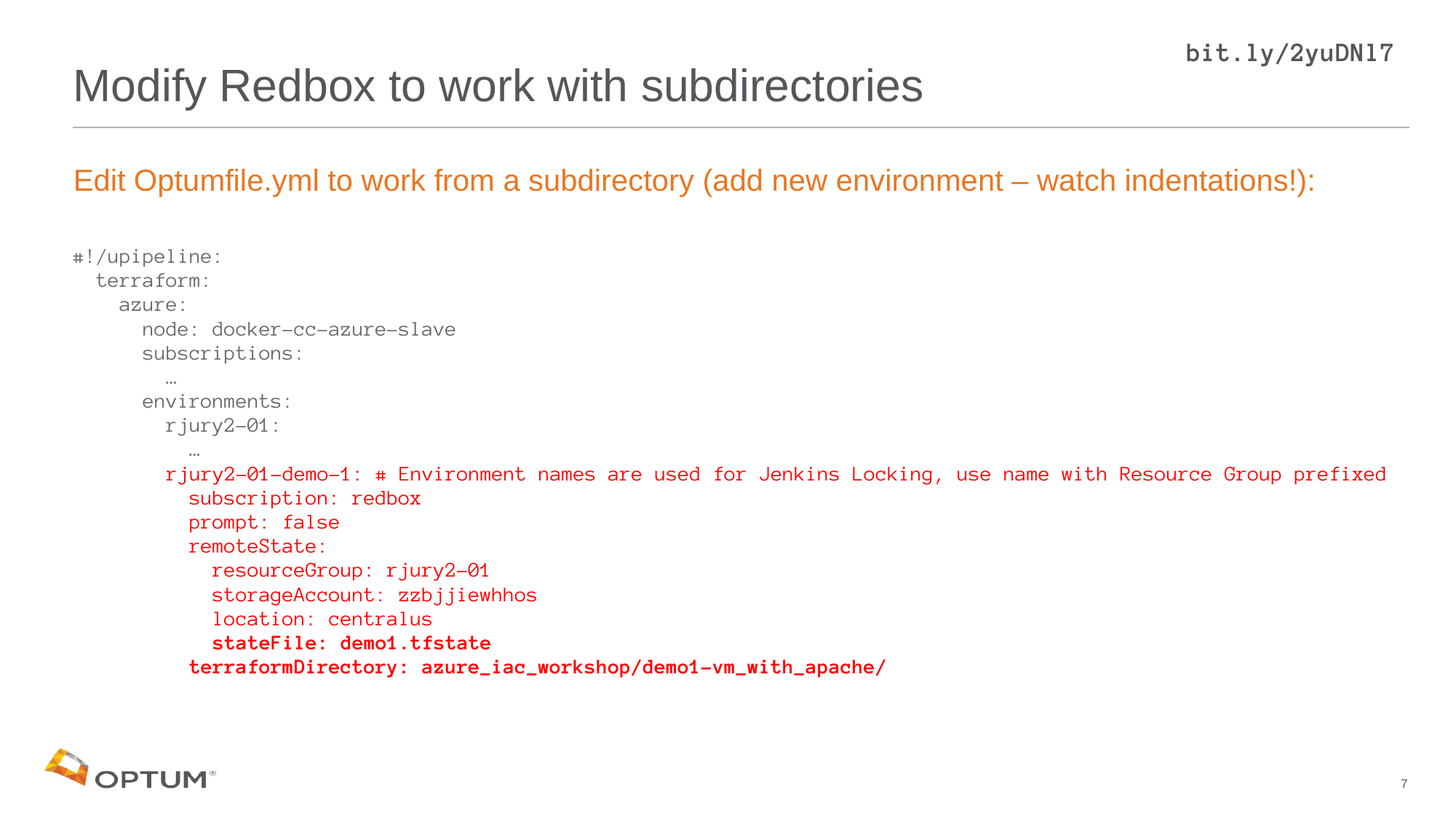

bit.ly/2yuDNl7
# Modify Redbox to work with subdirectories
Edit Optumfile.yml to work from a subdirectory (add new environment – watch indentations!):
#!/upipeline:
  terraform:
    azure:
      node: docker-cc-azure-slave
      subscriptions:
        …
      environments:
        rjury2-01:
          …
        rjury2-01-demo-1: # Environment names are used for Jenkins Locking, use name with Resource Group prefixed
          subscription: redbox
          prompt: false
          remoteState:
            resourceGroup: rjury2-01
            storageAccount: zzbjjiewhhos
            location: centralus
            stateFile: demo1.tfstate
          terraformDirectory: azure_iac_workshop/demo1-vm_with_apache/

7